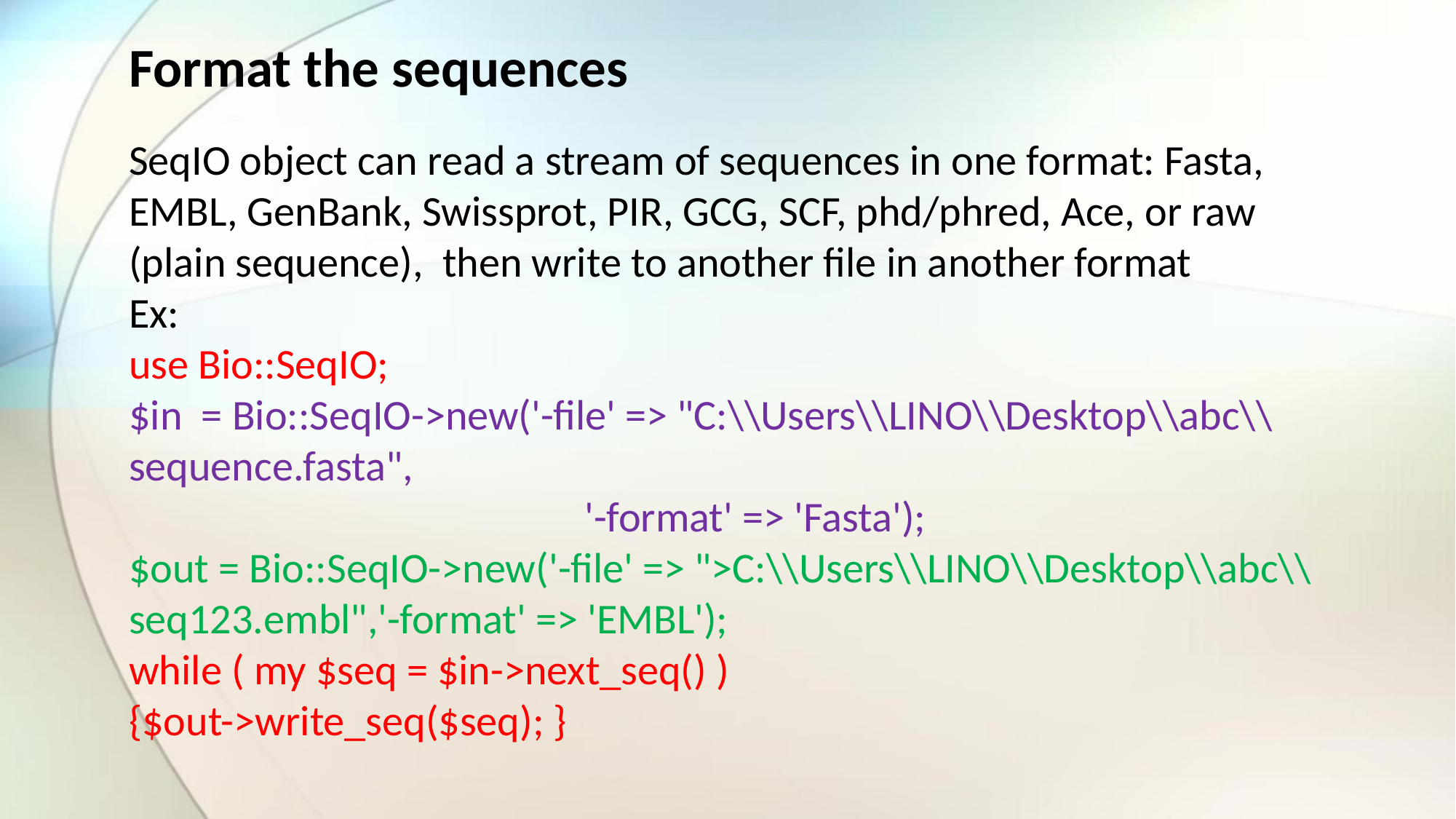

Format the sequences
SeqIO object can read a stream of sequences in one format: Fasta, EMBL, GenBank, Swissprot, PIR, GCG, SCF, phd/phred, Ace, or raw (plain sequence),  then write to another file in another format
Ex:
use Bio::SeqIO;
$in  = Bio::SeqIO->new('-file' => "C:\\Users\\LINO\\Desktop\\abc\\sequence.fasta",
				  '-format' => 'Fasta');
$out = Bio::SeqIO->new('-file' => ">C:\\Users\\LINO\\Desktop\\abc\\seq123.embl",'-format' => 'EMBL');
while ( my $seq = $in->next_seq() )
{$out->write_seq($seq); }